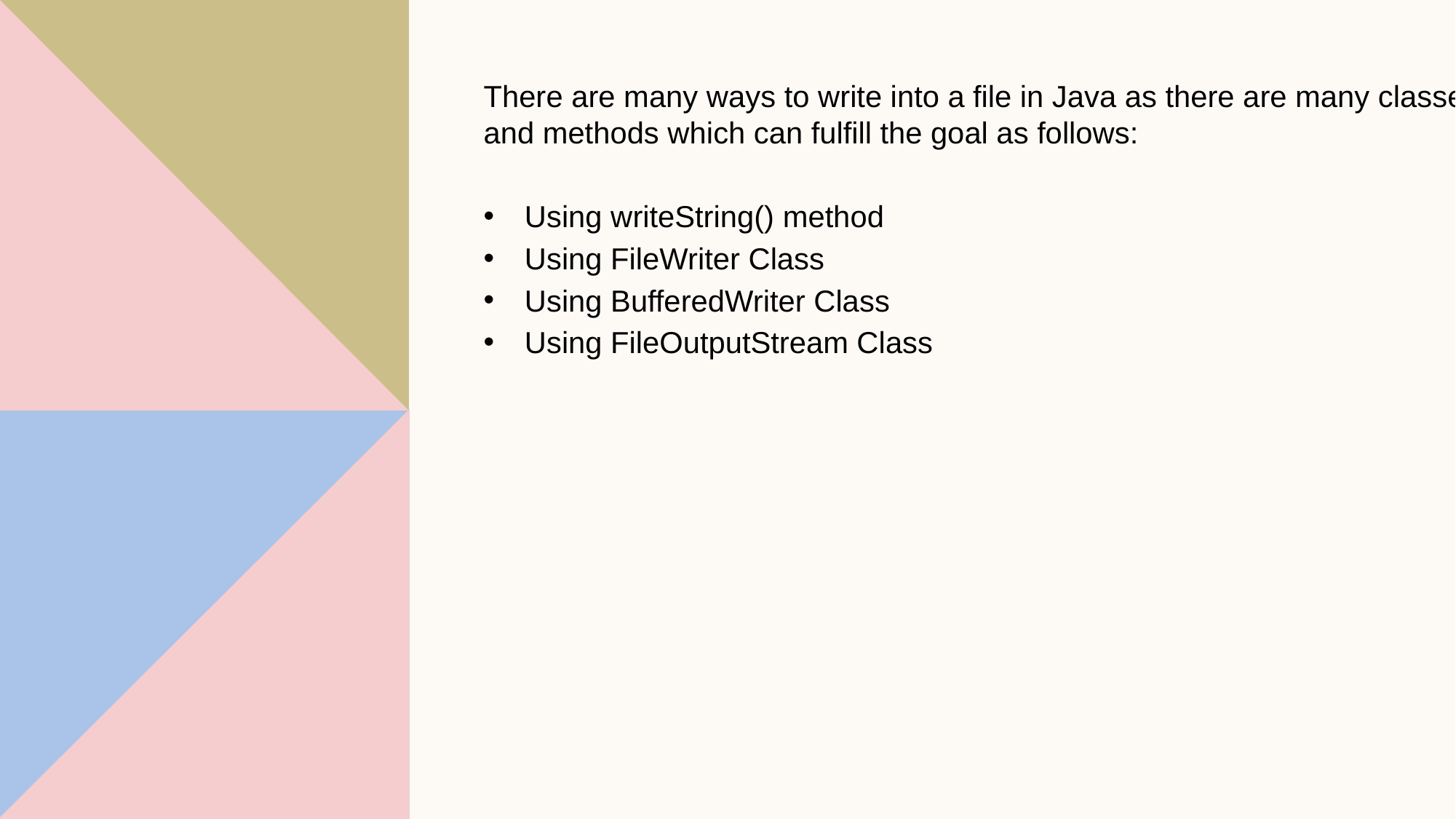

There are many ways to write into a file in Java as there are many classes and methods which can fulfill the goal as follows:

Using writeString() method
Using FileWriter Class
Using BufferedWriter Class
Using FileOutputStream Class